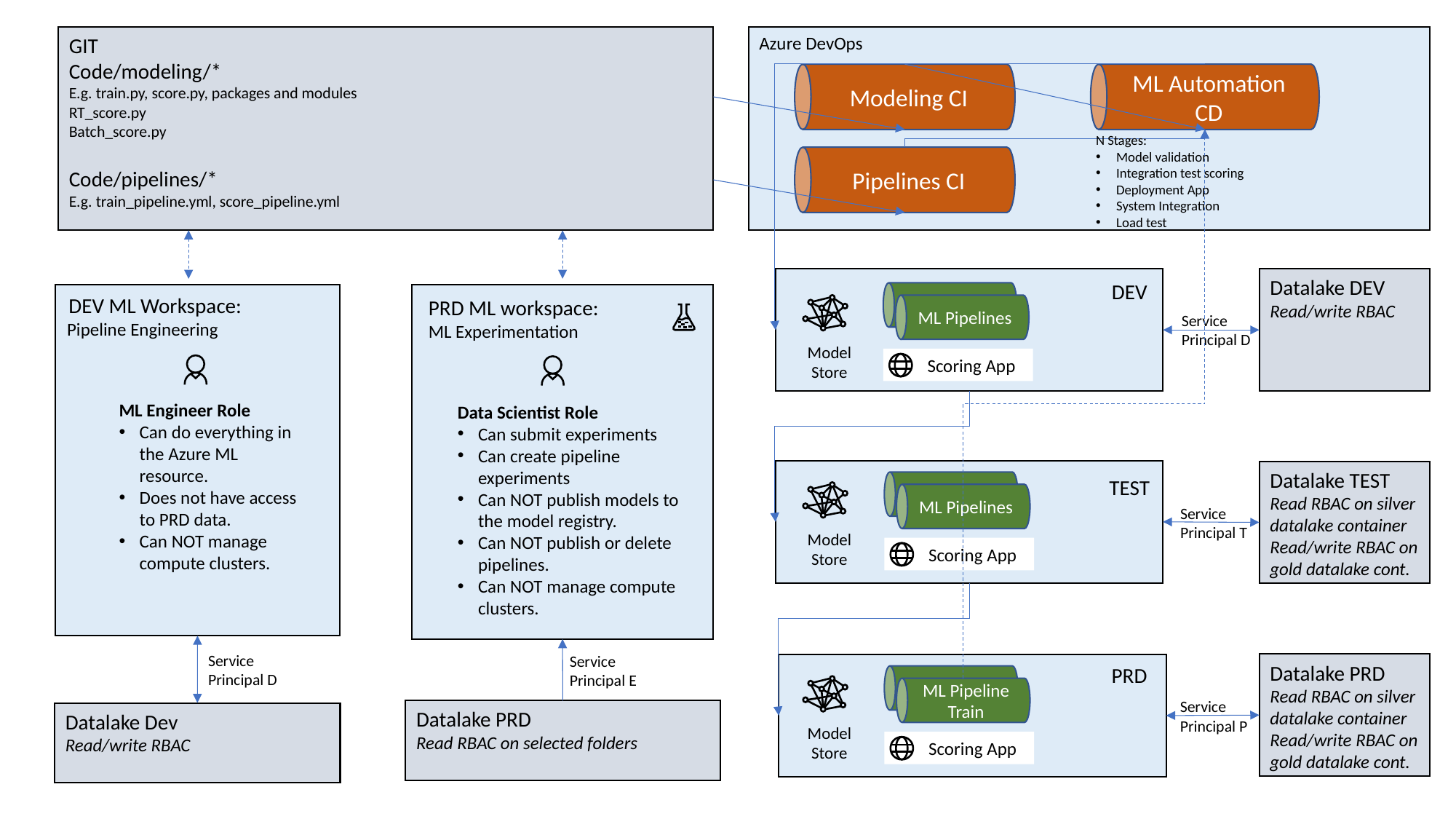

ML Automation CD
Modeling CI
Azure DevOps
GIT
Code/modeling/*
E.g. train.py, score.py, packages and modules
RT_score.py
Batch_score.py

Code/pipelines/*
E.g. train_pipeline.yml, score_pipeline.yml
Pipelines CI
N Stages:
Model validation
Integration test scoring
Deployment App
System Integration
Load test

Datalake DEV
Read/write RBAC

DEV

ML Pipelines

   DEV ML Workspace:
   Pipeline Engineering
PRD ML workspace:
ML Experimentation

Service Principal D
Model Store
        Scoring App

ML Engineer Role
Can do everything in the Azure ML resource.
Does not have access to PRD data.
Can NOT manage compute clusters.
Data Scientist Role
Can submit experiments
Can create pipeline experiments
Can NOT publish models to the model registry.
Can NOT publish or delete pipelines.
Can NOT manage compute clusters.

Datalake TEST
Read RBAC on silver datalake container
Read/write RBAC on gold datalake cont.

TEST

ML Pipelines

Service Principal T
Model Store
        Scoring App

Service Principal D
Service Principal E
Datalake PRD
Read RBAC on silver datalake container
Read/write RBAC on gold datalake cont.

PRD

ML Pipeline Train

Service Principal P
Datalake PRD
Read RBAC on selected folders

Datalake Dev
Read/write RBAC
Model Store
        Scoring App